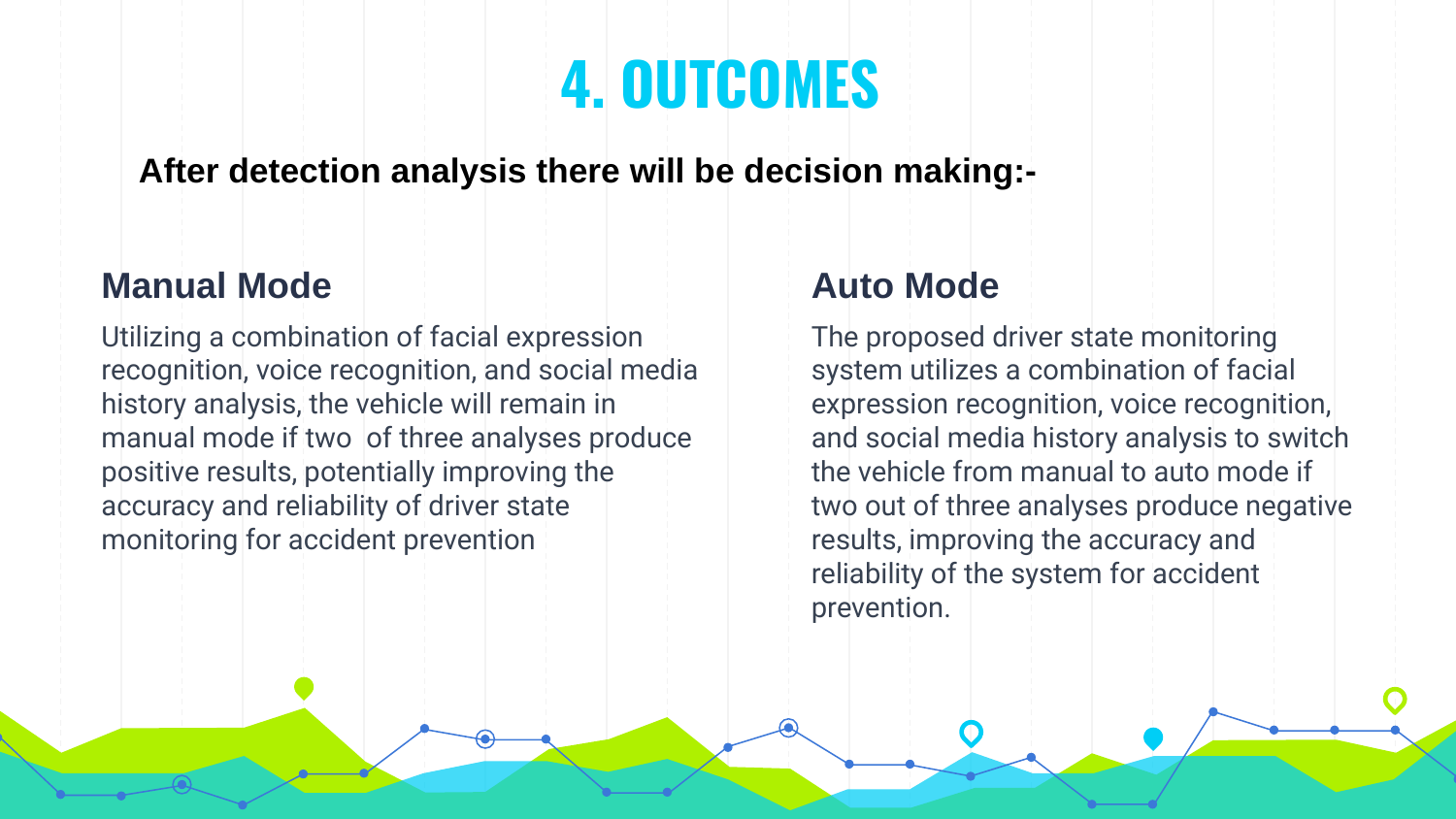

# 4. OUTCOMES
After detection analysis there will be decision making:-
Manual Mode
Utilizing a combination of facial expression recognition, voice recognition, and social media history analysis, the vehicle will remain in manual mode if two  of three analyses produce positive results, potentially improving the accuracy and reliability of driver state monitoring for accident prevention
Auto Mode
The proposed driver state monitoring system utilizes a combination of facial expression recognition, voice recognition, and social media history analysis to switch the vehicle from manual to auto mode if two out of three analyses produce negative results, improving the accuracy and reliability of the system for accident prevention.
25